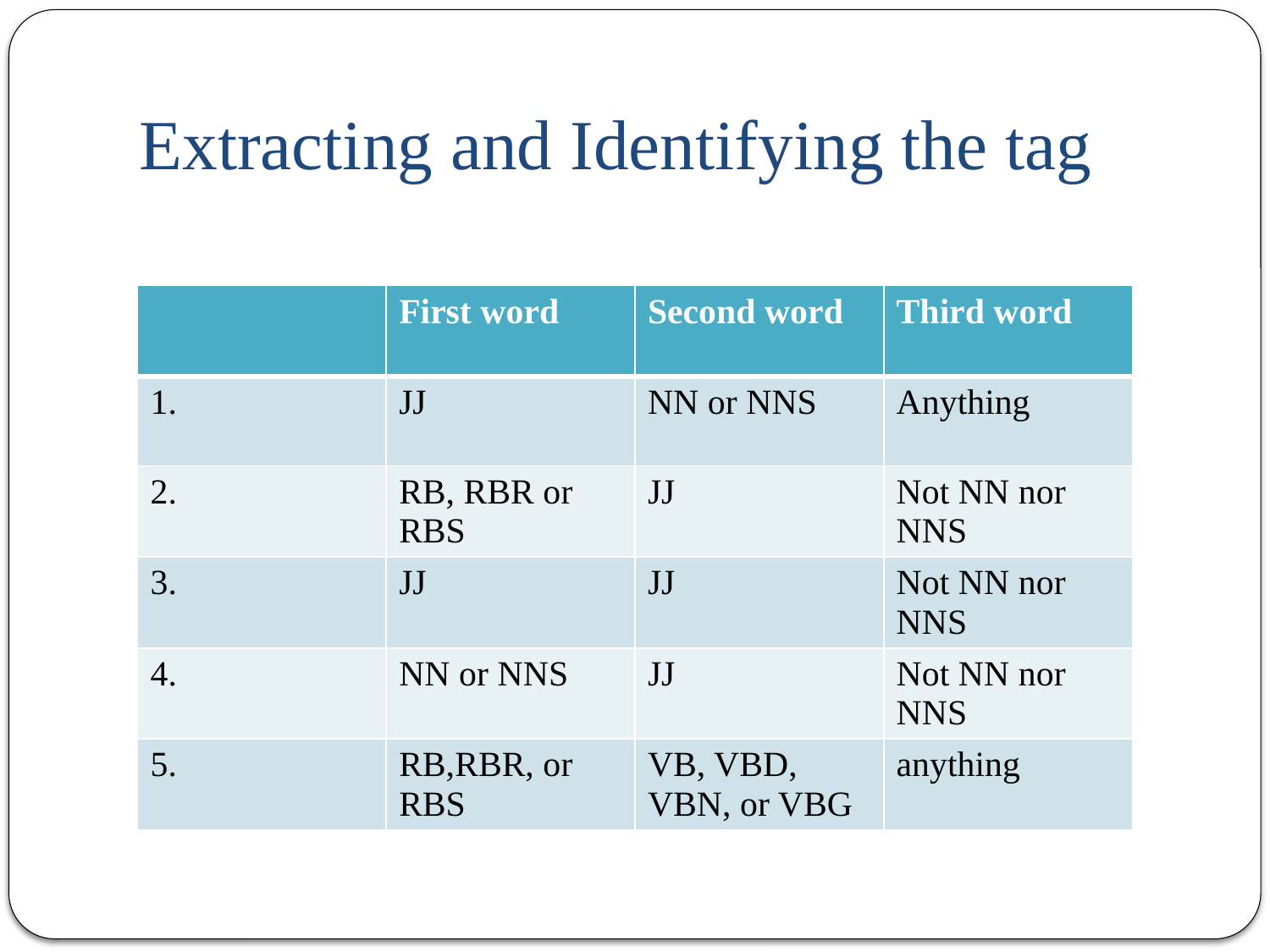

# Extracting and Identifying the tag
|  | First word | Second word | Third word |
| --- | --- | --- | --- |
| 1. | JJ | NN or NNS | Anything |
| 2. | RB, RBR or RBS | JJ | Not NN nor NNS |
| 3. | JJ | JJ | Not NN nor NNS |
| 4. | NN or NNS | JJ | Not NN nor NNS |
| 5. | RB,RBR, or RBS | VB, VBD, VBN, or VBG | anything |